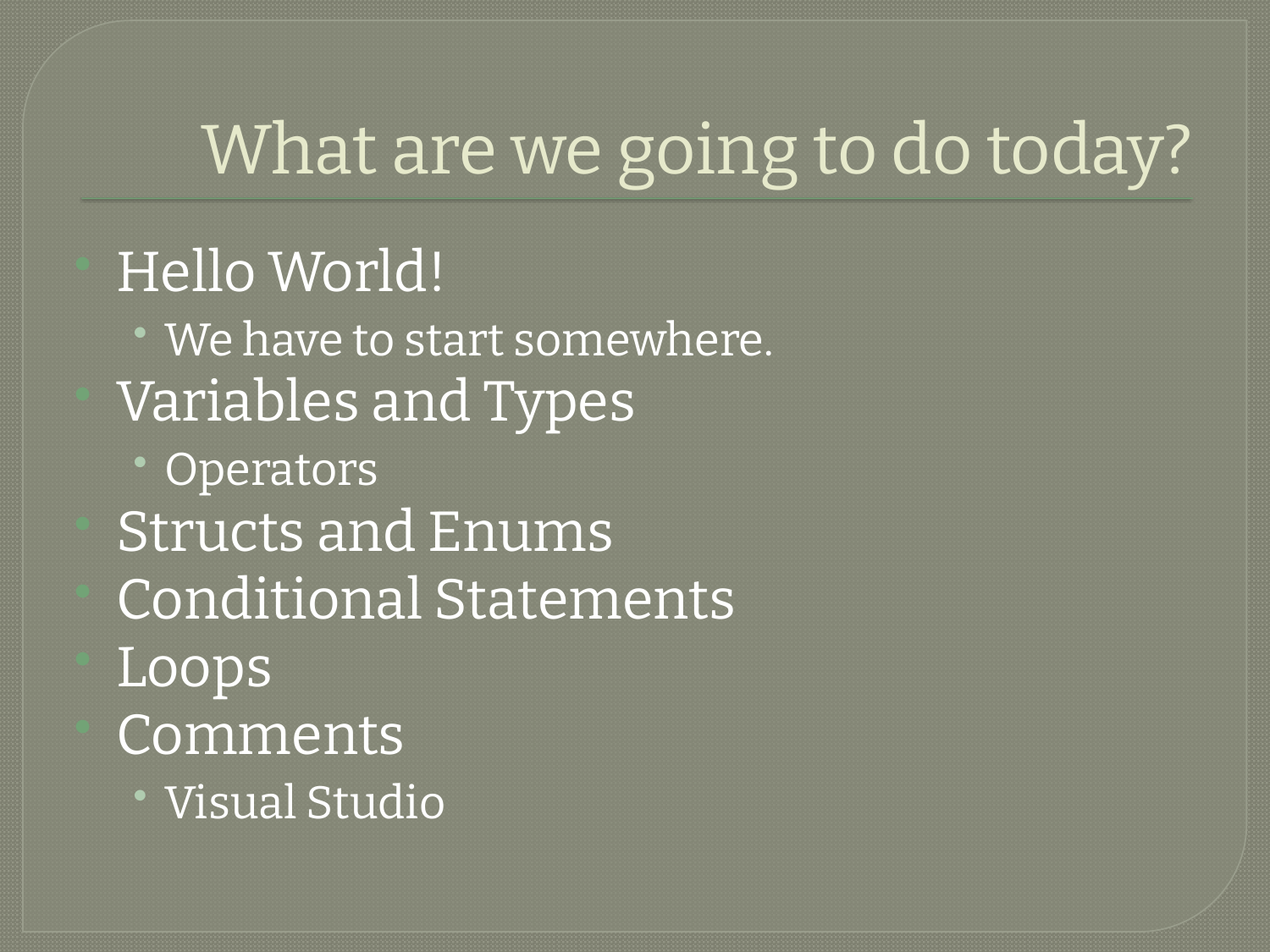

# What are we going to do today?
Hello World!
We have to start somewhere.
Variables and Types
Operators
Structs and Enums
Conditional Statements
Loops
Comments
Visual Studio